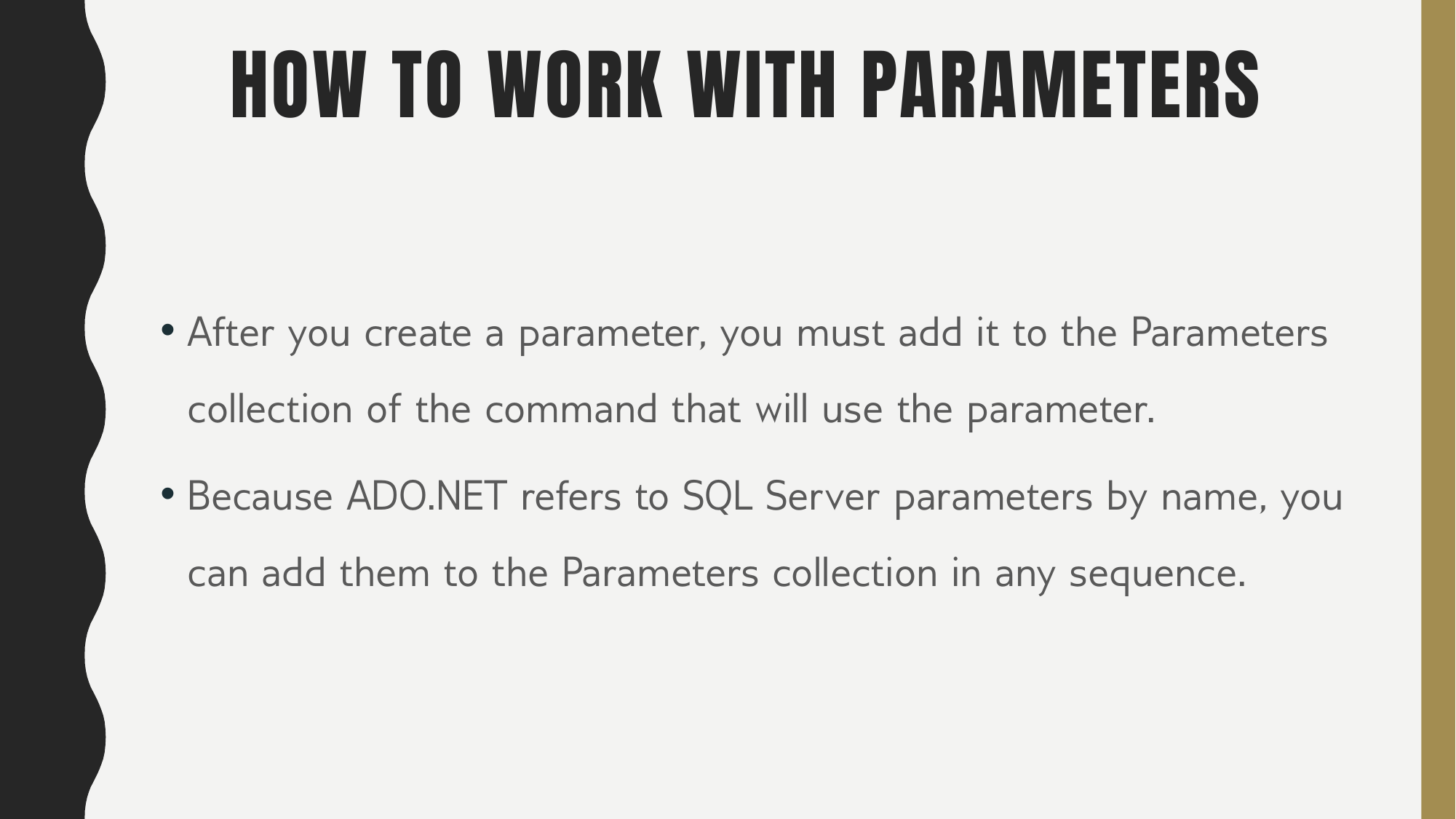

# How to work with parameters
After you create a parameter, you must add it to the Parameters collection of the command that will use the parameter.
Because ADO.NET refers to SQL Server parameters by name, you can add them to the Parameters collection in any sequence.